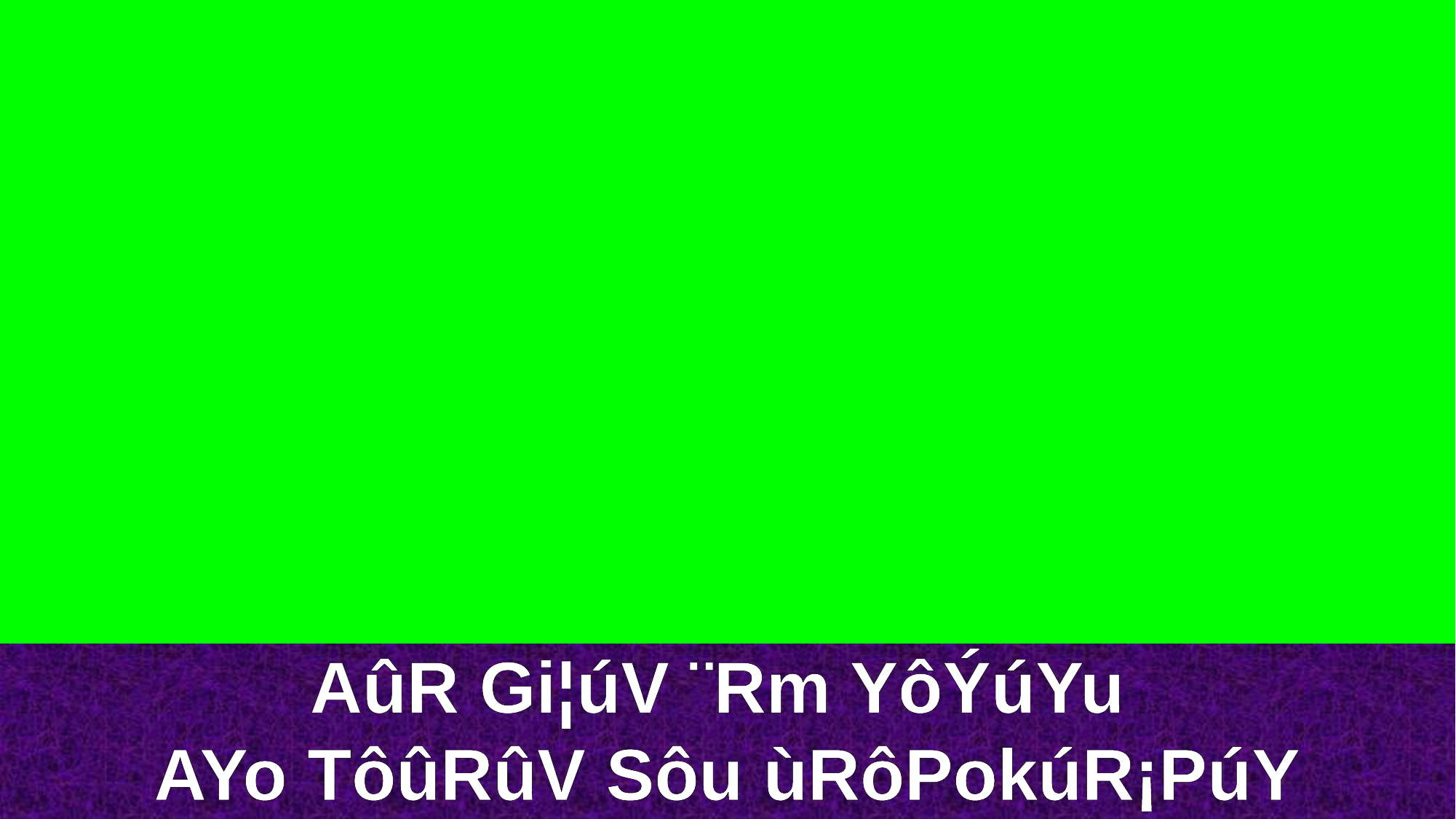

AûR Gi¦úV ¨Rm YôÝúYu
AYo TôûRûV Sôu ùRôPokúR¡PúY